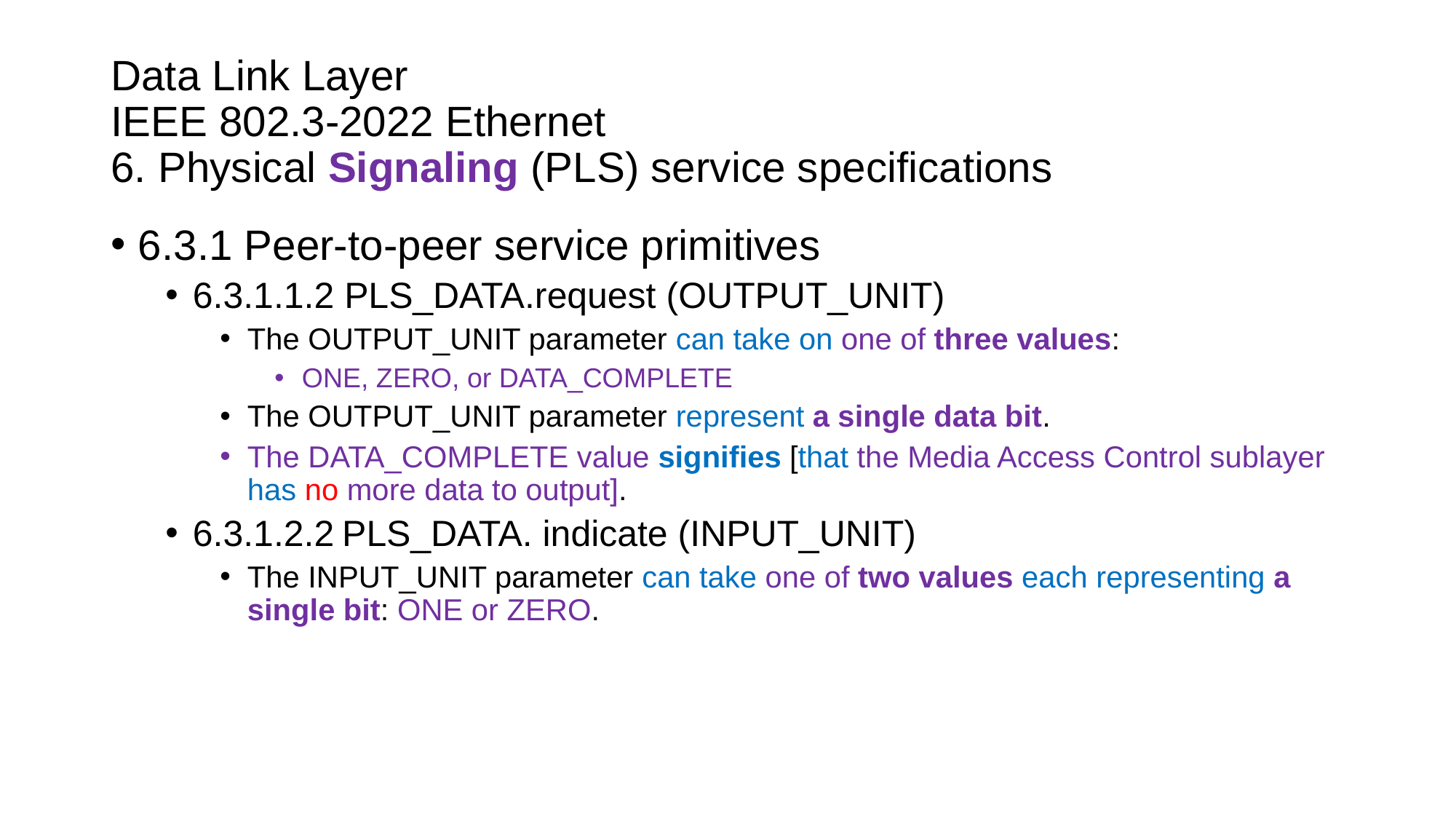

# Data Link Layer IEEE 802.3-2022 Ethernet 6. Physical Signaling (PLS) service specifications
6.3.1 Peer-to-peer service primitives
6.3.1.1.2 PLS_DATA.request (OUTPUT_UNIT)
The OUTPUT_UNIT parameter can take on one of three values:
ONE, ZERO, or DATA_COMPLETE
The OUTPUT_UNIT parameter represent a single data bit.
The DATA_COMPLETE value signifies [that the Media Access Control sublayer has no more data to output].
6.3.1.2.2 PLS_DATA. indicate (INPUT_UNIT)
The INPUT_UNIT parameter can take one of two values each representing a single bit: ONE or ZERO.